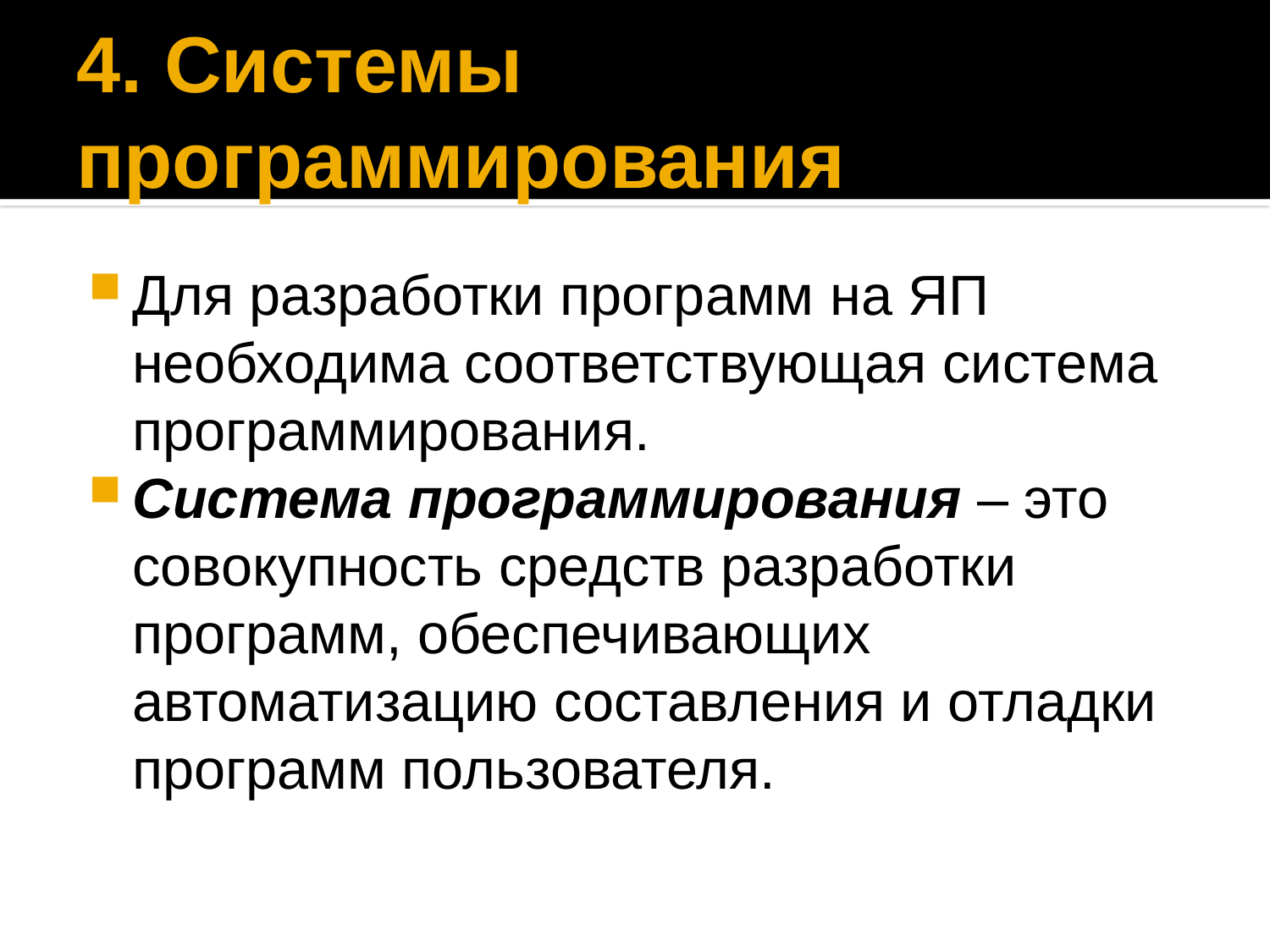

# 4. Системы программирования
Для разработки программ на ЯП необходима соответствующая система программирования.
Система программирования – это совокупность средств разработки программ, обеспечивающих автоматизацию составления и отладки программ пользователя.